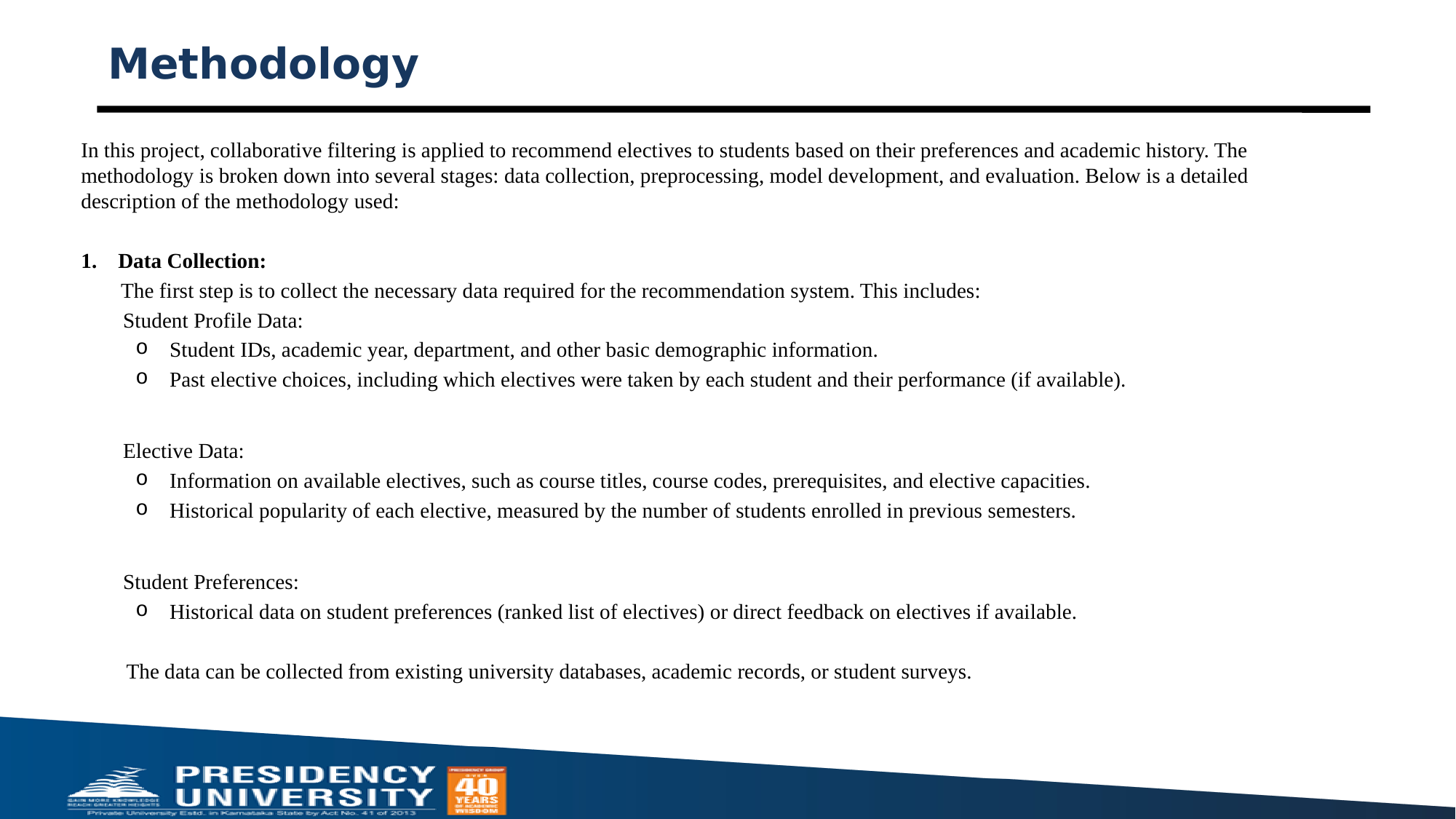

# Methodology
In this project, collaborative filtering is applied to recommend electives to students based on their preferences and academic history. The methodology is broken down into several stages: data collection, preprocessing, model development, and evaluation. Below is a detailed description of the methodology used:

1.    Data Collection:
     The first step is to collect the necessary data required for the recommendation system. This includes:
        Student Profile Data:
Student IDs, academic year, department, and other basic demographic information.
Past elective choices, including which electives were taken by each student and their performance (if available).

        Elective Data:
Information on available electives, such as course titles, course codes, prerequisites, and elective capacities.
Historical popularity of each elective, measured by the number of students enrolled in previous semesters.

        Student Preferences:
Historical data on student preferences (ranked list of electives) or direct feedback on electives if available.

      The data can be collected from existing university databases, academic records, or student surveys.